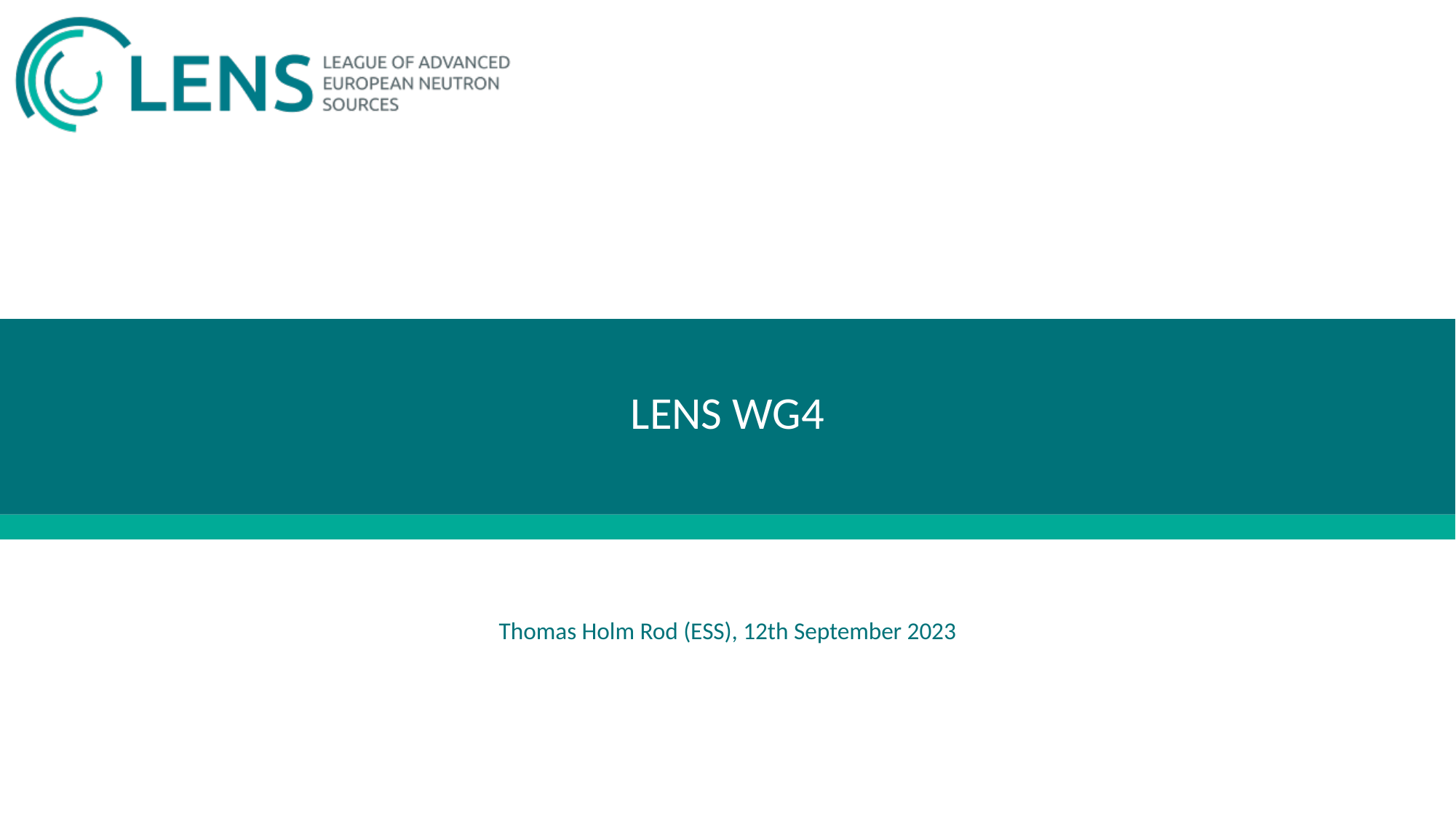

# LENS WG4
Thomas Holm Rod (ESS), 12th September 2023